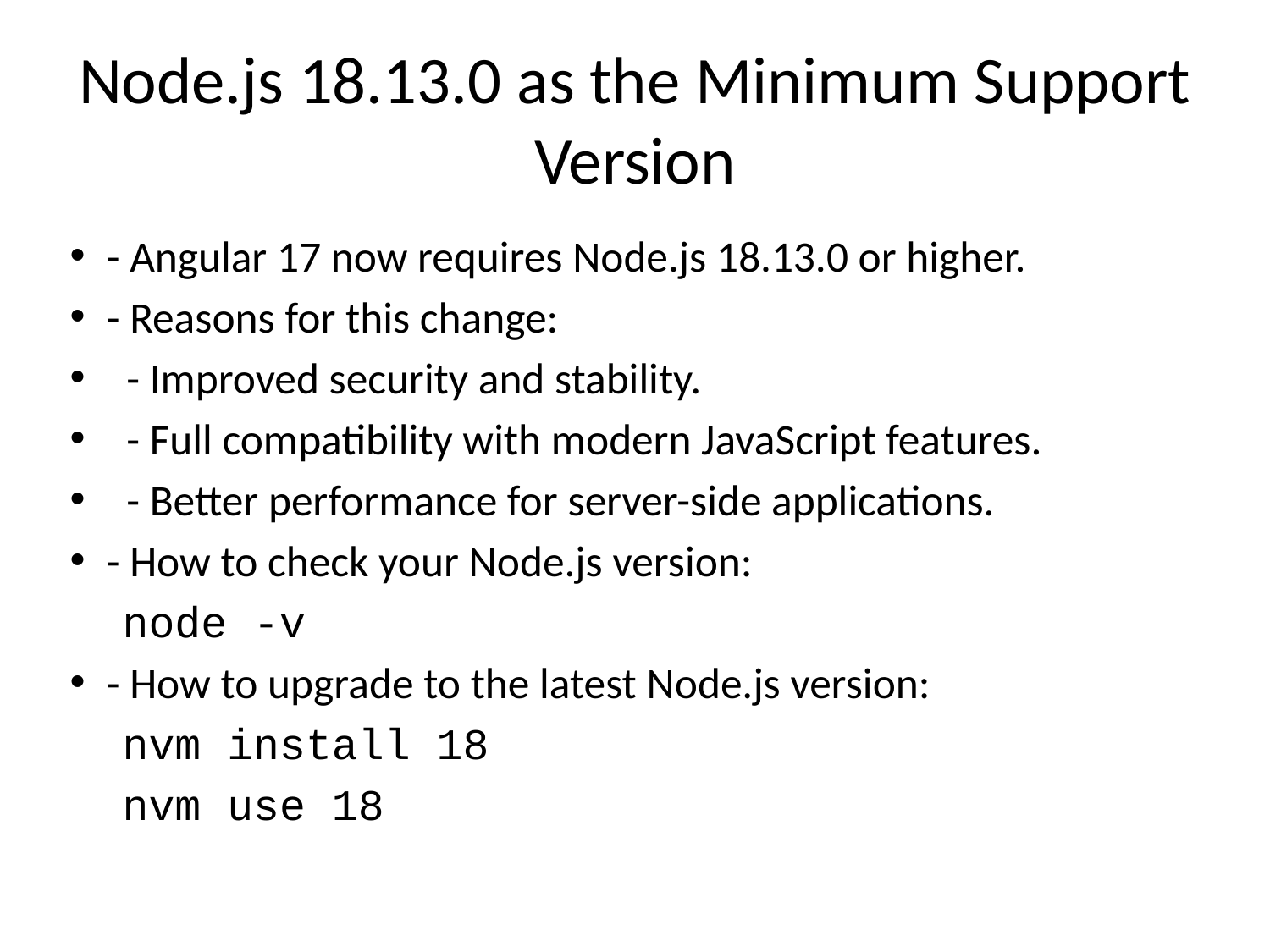

# Node.js 18.13.0 as the Minimum Support Version
- Angular 17 now requires Node.js 18.13.0 or higher.
- Reasons for this change:
  - Improved security and stability.
  - Full compatibility with modern JavaScript features.
  - Better performance for server-side applications.
- How to check your Node.js version:
  node -v
- How to upgrade to the latest Node.js version:
  nvm install 18
  nvm use 18